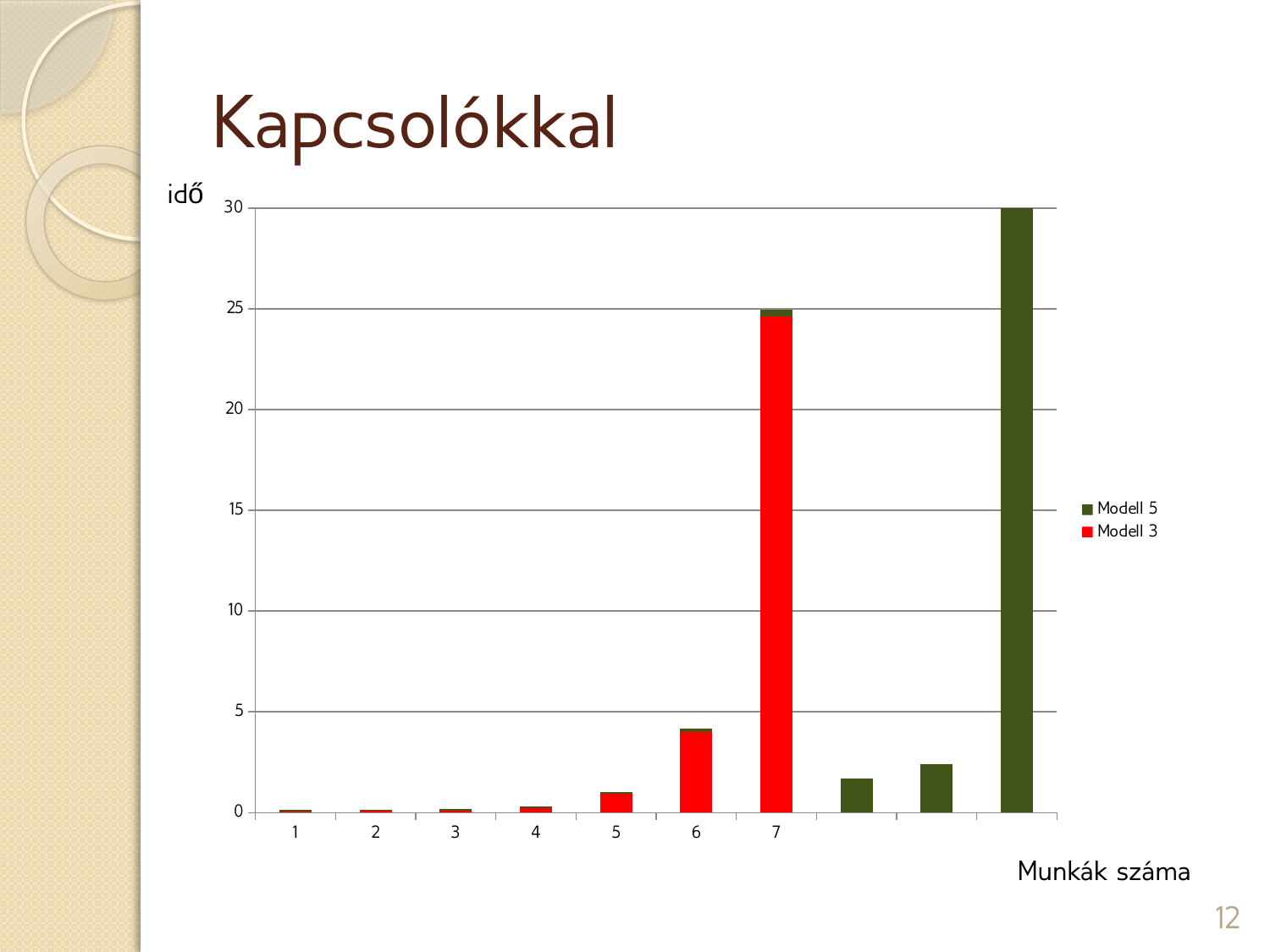

# Kapcsolókkal
idő

### Chart

| Category | Modell 3 | Modell 5 |
|---|---|---|
Munkák száma
12